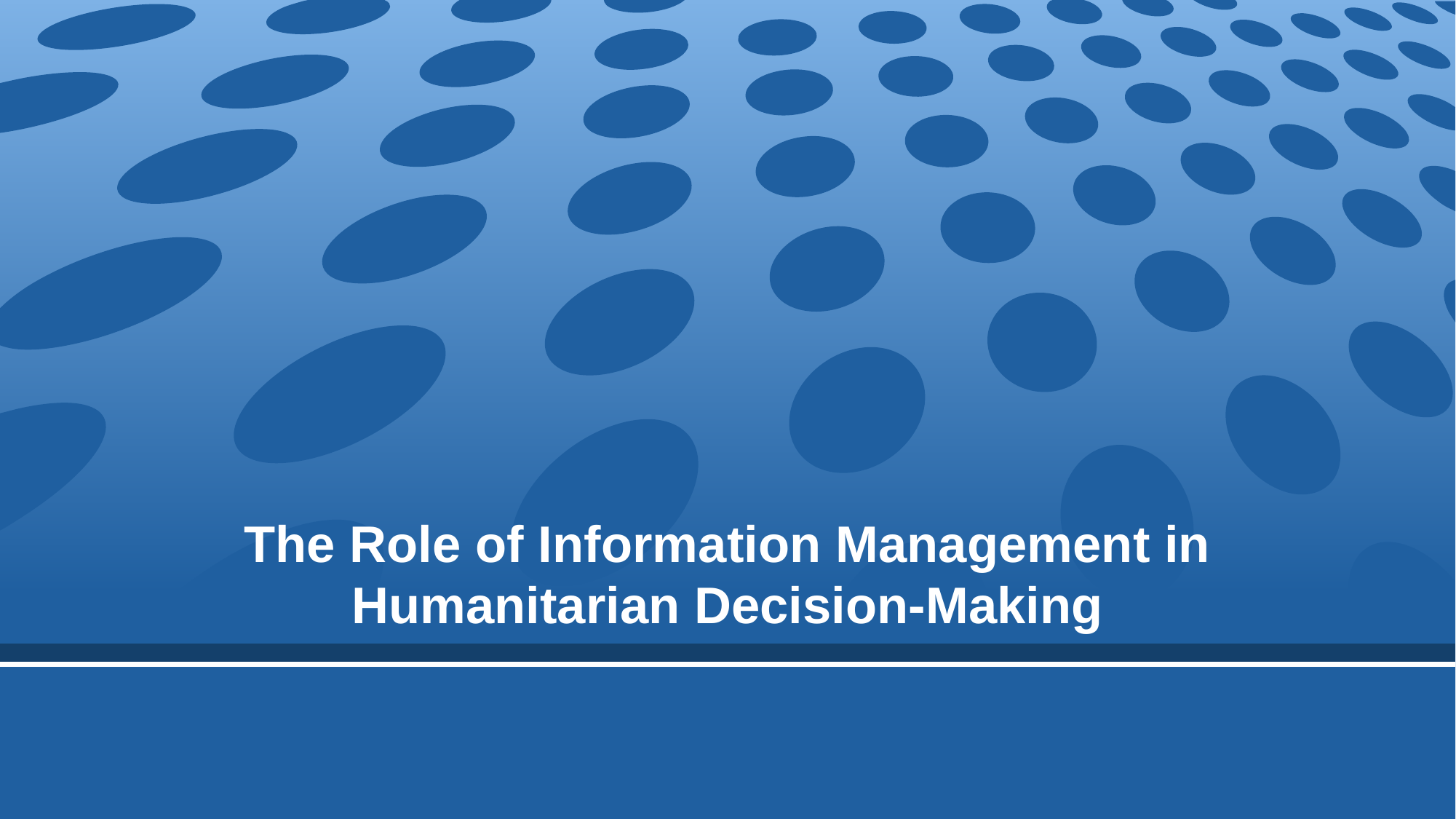

# The Role of Information Management in Humanitarian Decision-Making